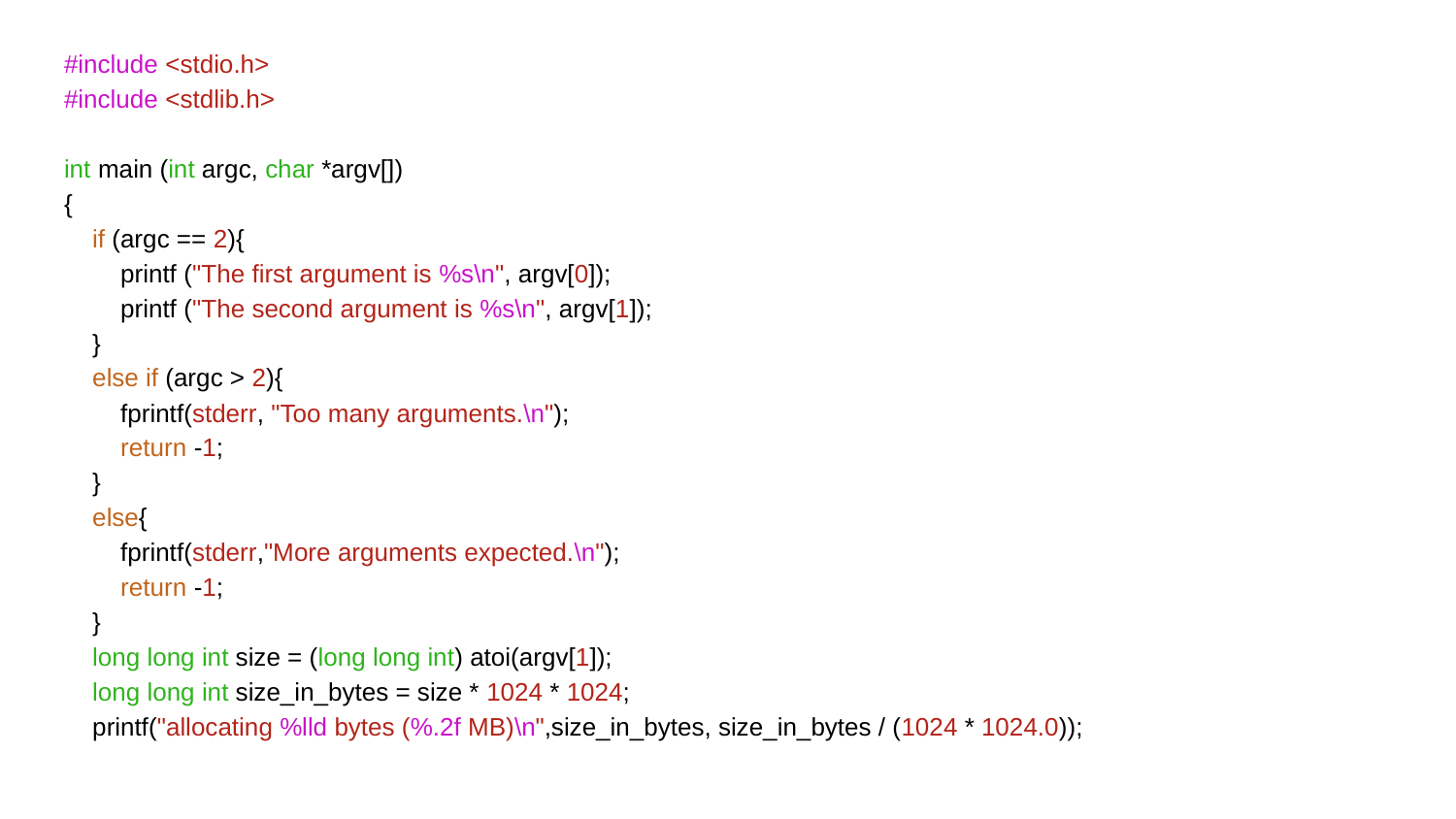

#include <stdio.h>
#include <stdlib.h>

int main (int argc, char *argv[])
{
    if (argc == 2){
        printf ("The first argument is %s\n", argv[0]);
        printf ("The second argument is %s\n", argv[1]);
    }
    else if (argc > 2){
        fprintf(stderr, "Too many arguments.\n");
        return -1;
    }
    else{
        fprintf(stderr,"More arguments expected.\n");
        return -1;
    }
    long long int size = (long long int) atoi(argv[1]);
    long long int size_in_bytes = size * 1024 * 1024;
    printf("allocating %lld bytes (%.2f MB)\n",size_in_bytes, size_in_bytes / (1024 * 1024.0));